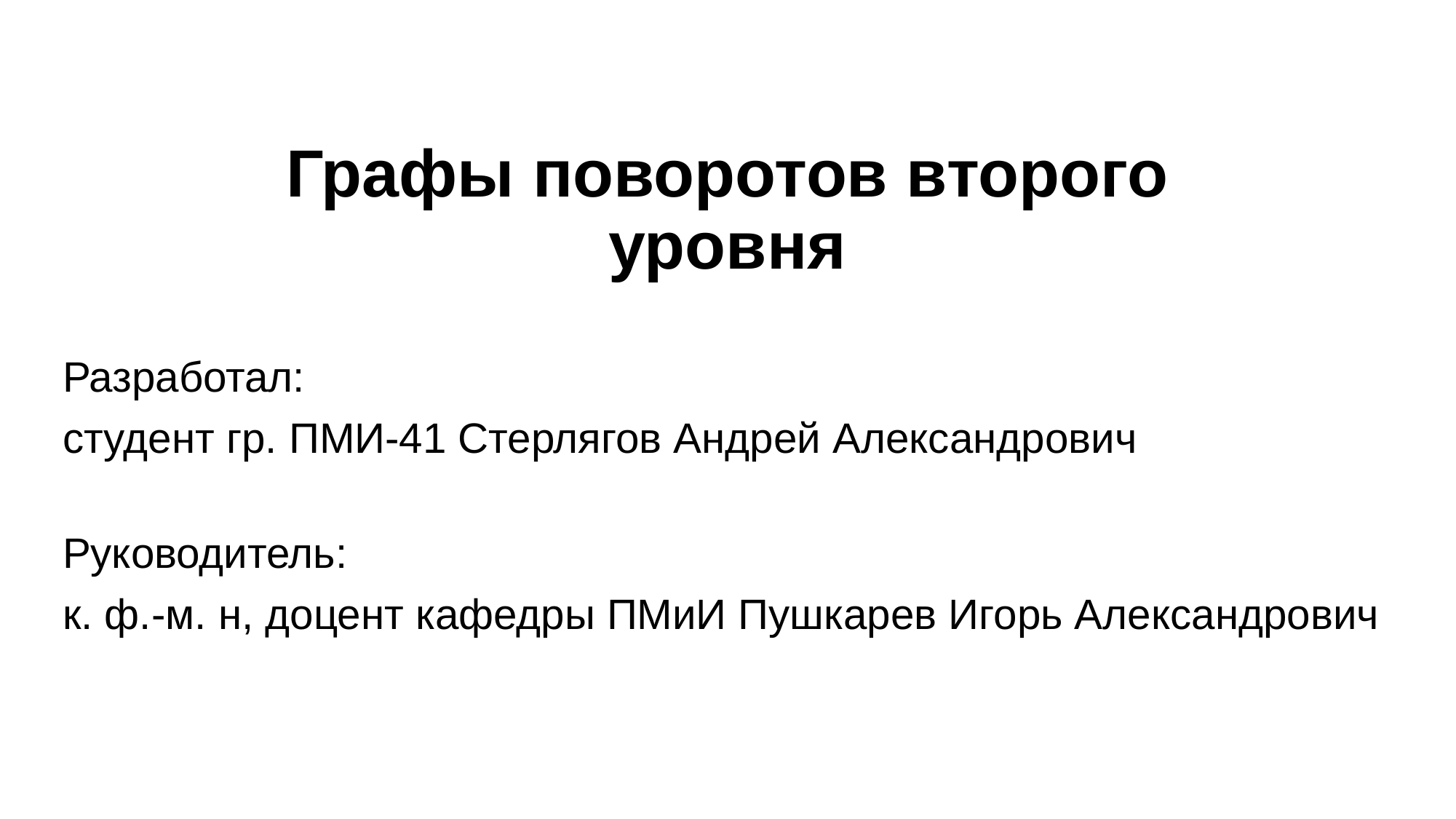

# Графы поворотов второго уровня
Разработал:
студент гр. ПМИ-41 Стерлягов Андрей Александрович

Руководитель:
к. ф.-м. н, доцент кафедры ПМиИ Пушкарев Игорь Александрович